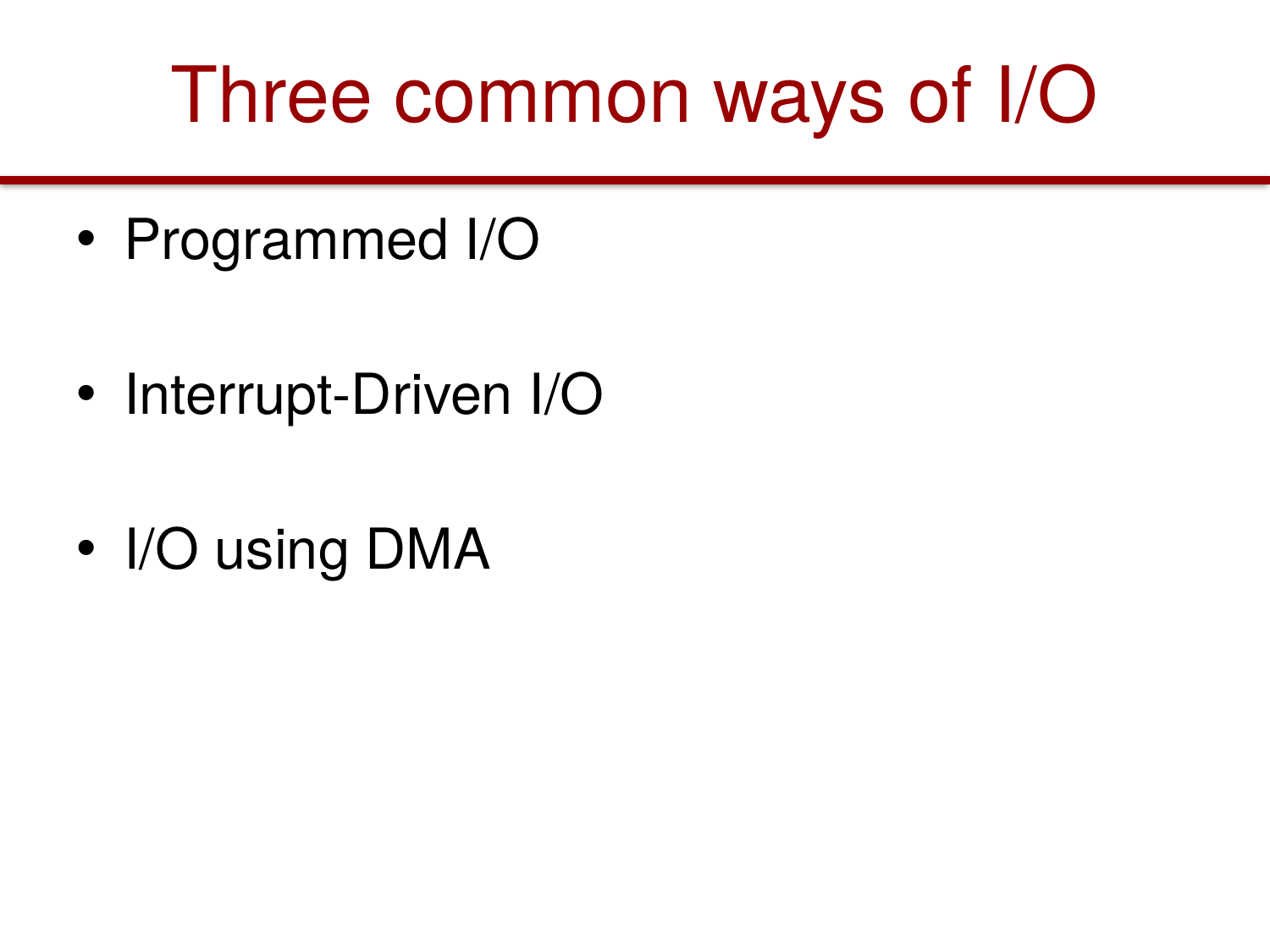

# Three common ways of I/O
Programmed I/O

Interrupt-Driven I/O

I/O using DMA